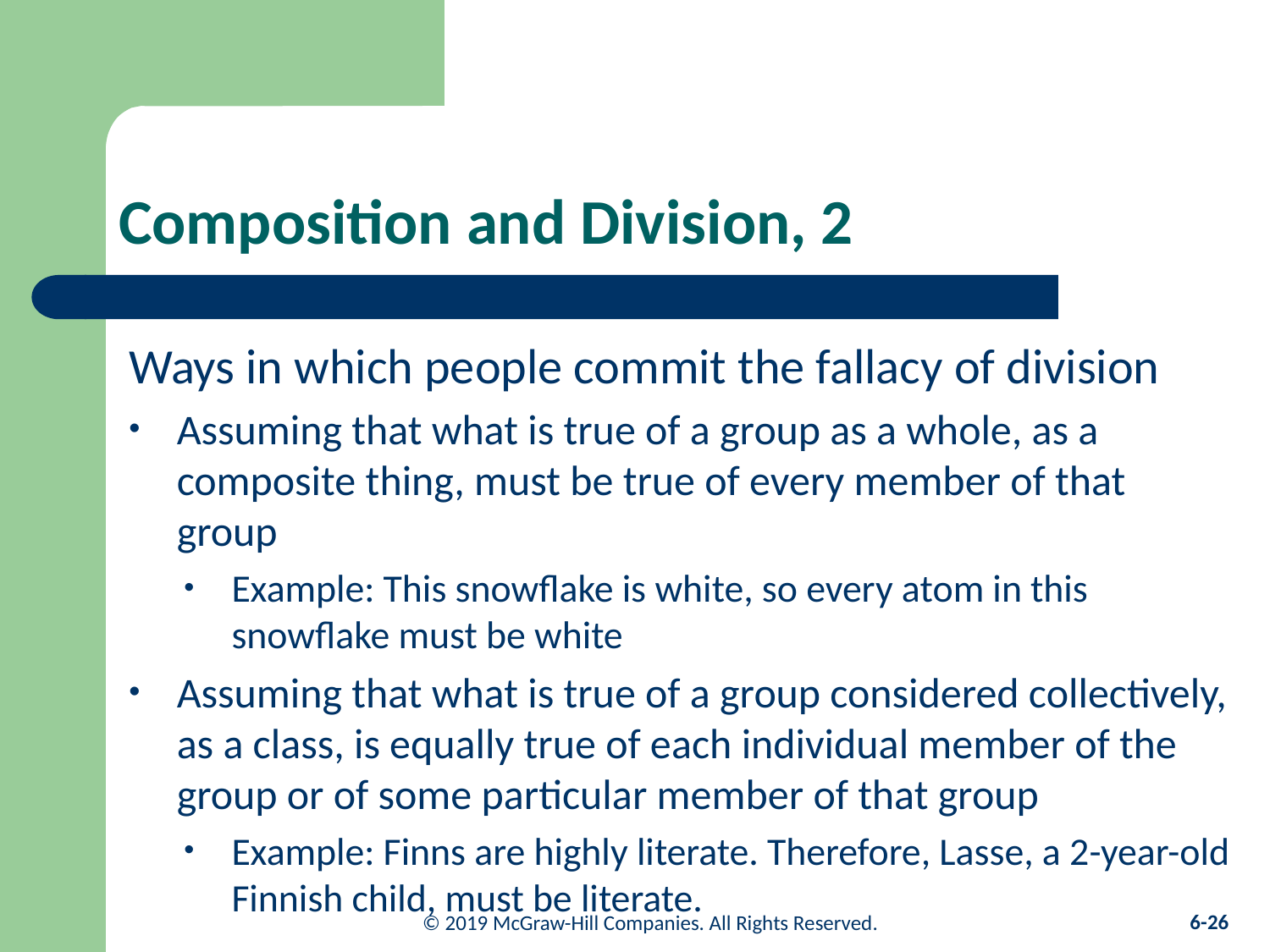

# Composition and Division, 2
Ways in which people commit the fallacy of division
Assuming that what is true of a group as a whole, as a composite thing, must be true of every member of that group
Example: This snowflake is white, so every atom in this snowflake must be white
Assuming that what is true of a group considered collectively, as a class, is equally true of each individual member of the group or of some particular member of that group
Example: Finns are highly literate. Therefore, Lasse, a 2-year-old Finnish child, must be literate.